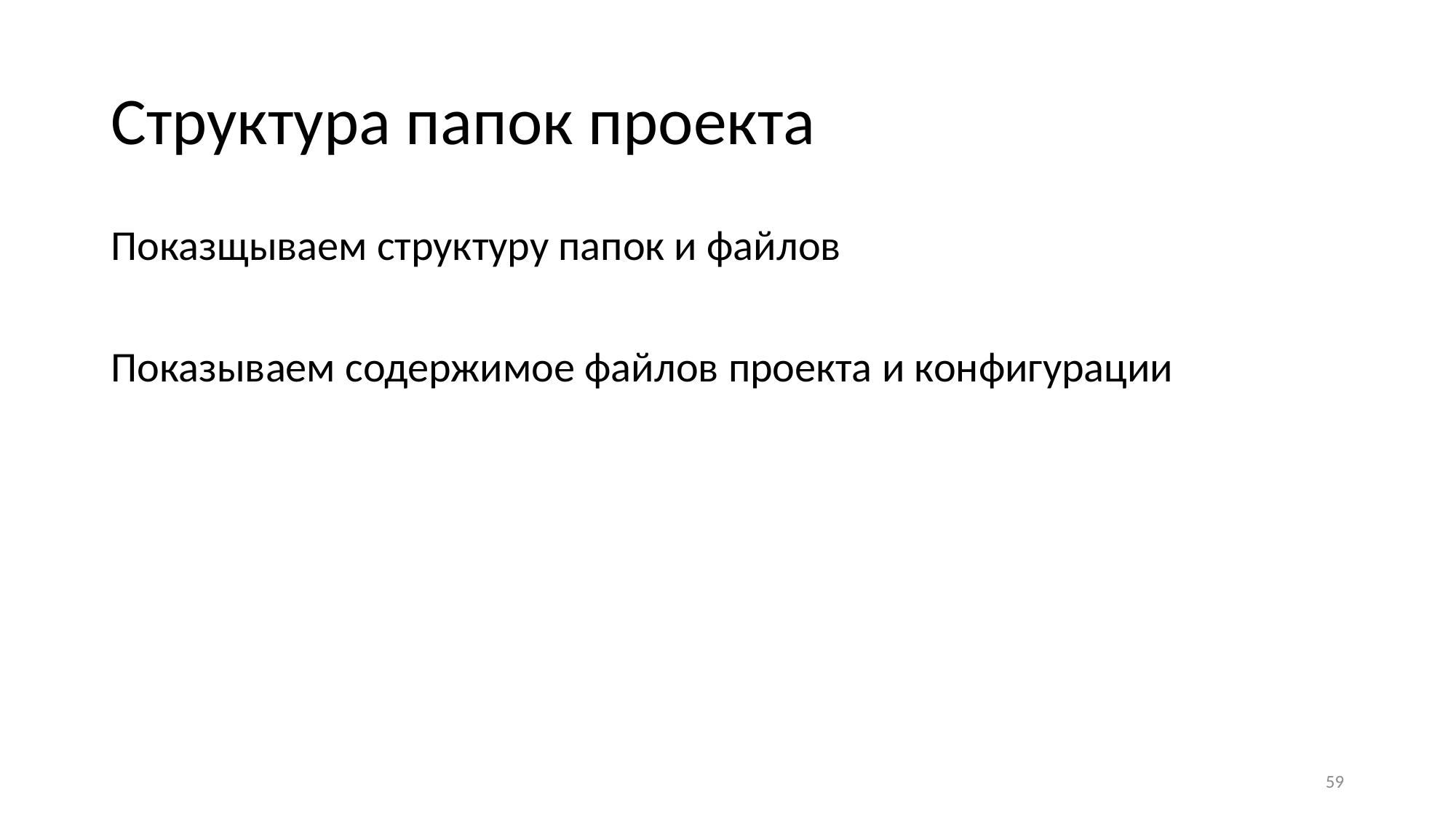

# Структура папок проекта
Показщываем структуру папок и файлов

Показываем содержимое файлов проекта и конфигурации
59